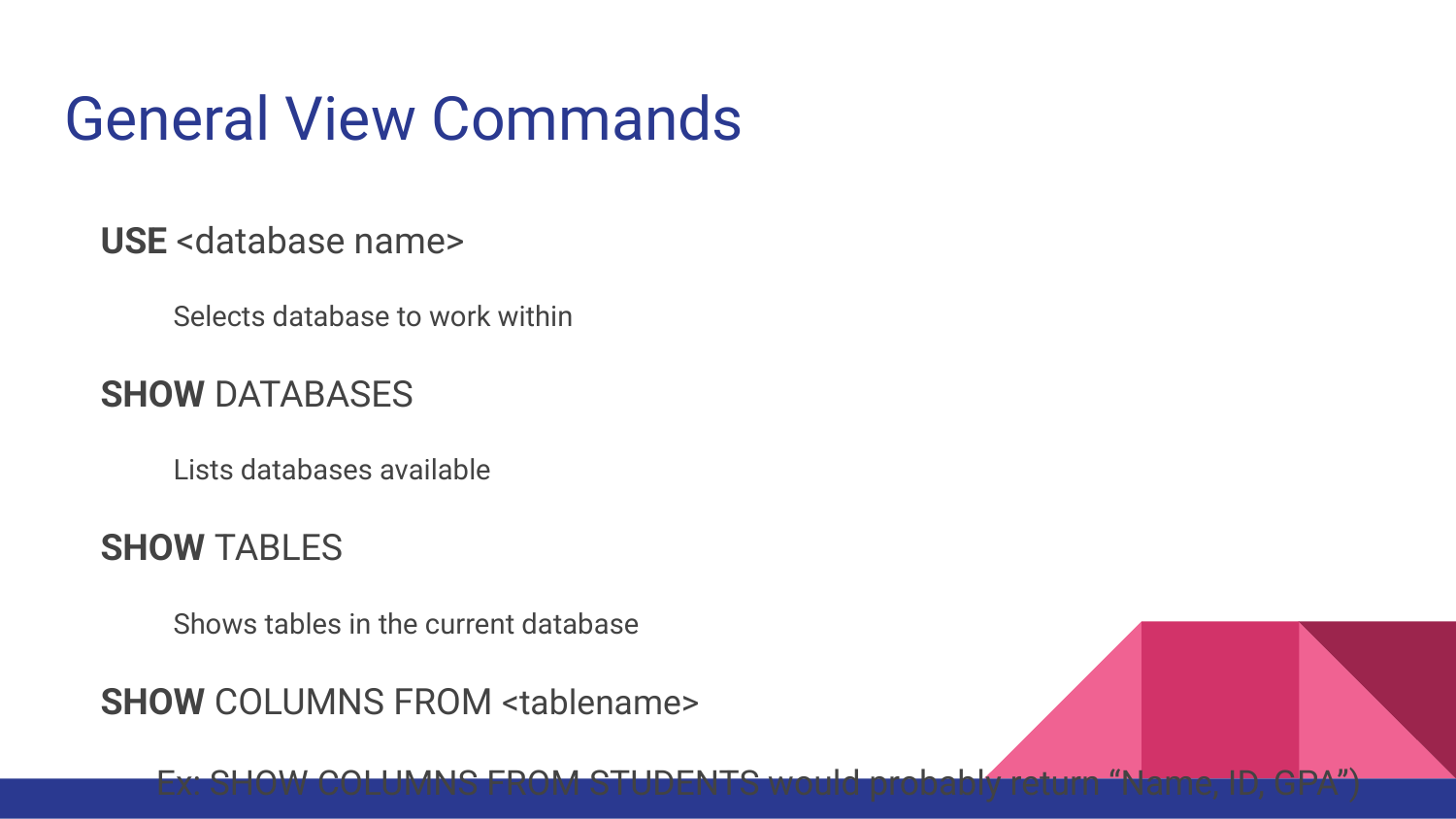

# General View Commands
USE <database name>
Selects database to work within
SHOW DATABASES
Lists databases available
SHOW TABLES
Shows tables in the current database
SHOW COLUMNS FROM <tablename>
Ex: SHOW COLUMNS FROM STUDENTS would probably return “Name, ID, GPA”)